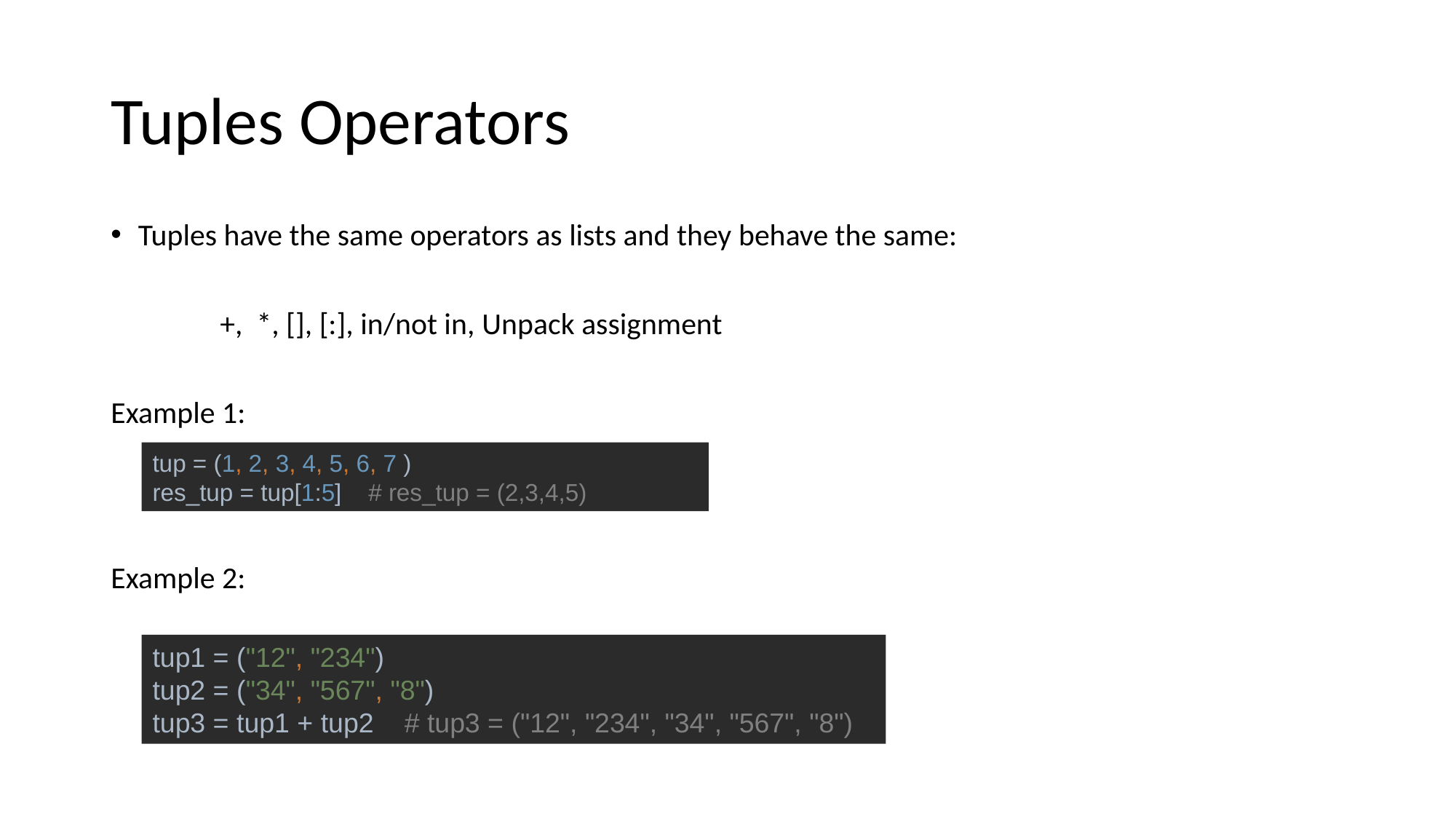

# Tuples Operators
Tuples have the same operators as lists and they behave the same:

	+,  *, [], [:], in/not in, Unpack assignment

Example 1:

Example 2:

tup = (1, 2, 3, 4, 5, 6, 7 )
res_tup = tup[1:5]    # res_tup = (2,3,4,5)
tup1 = ("12", "234")
tup2 = ("34", "567", "8")
tup3 = tup1 + tup2    # tup3 = ("12", "234", "34", "567", "8")